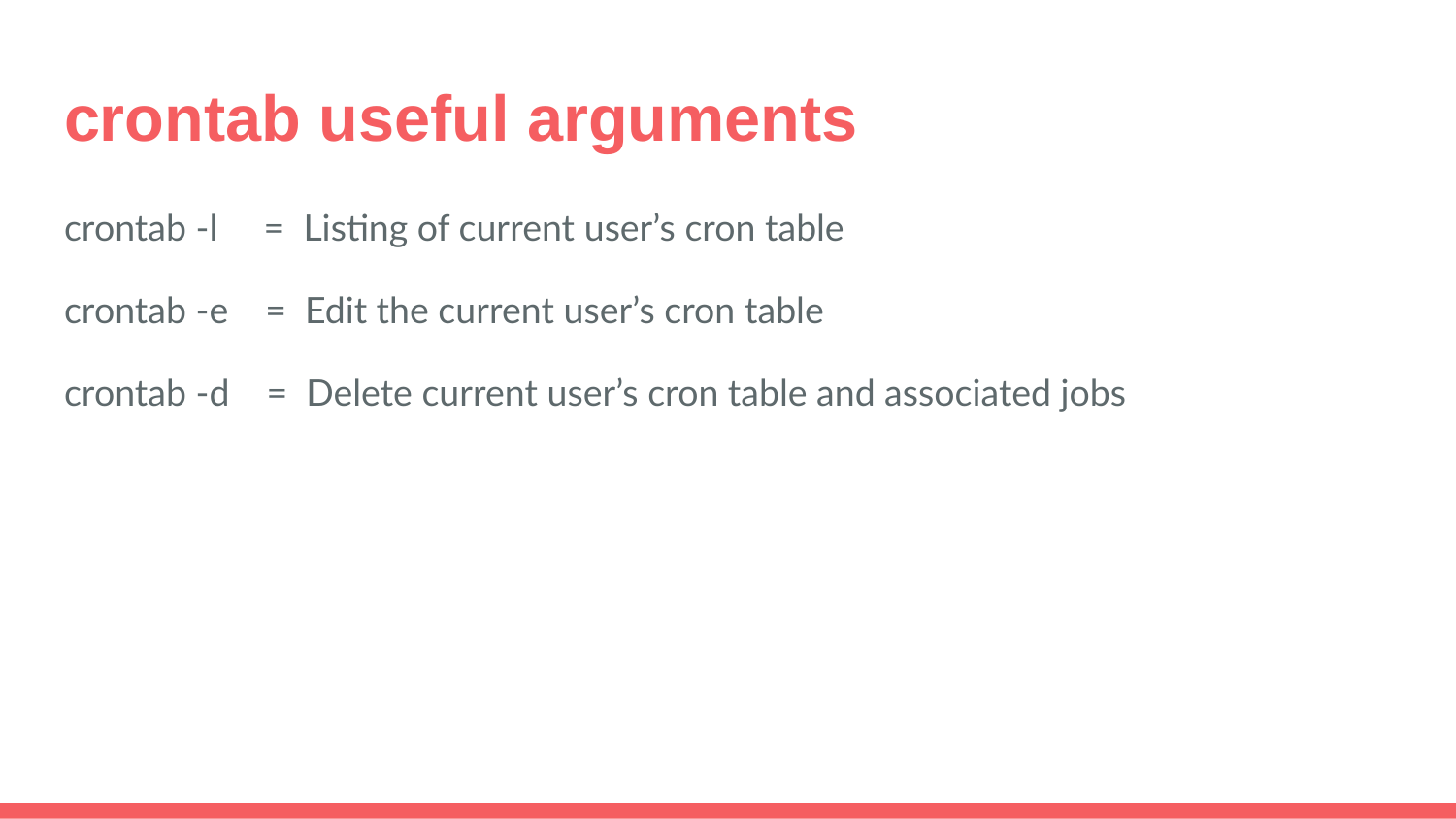

# crontab useful arguments
crontab -l     =  Listing of current user’s cron table
crontab -e    =  Edit the current user’s cron table
crontab -d    =  Delete current user’s cron table and associated jobs